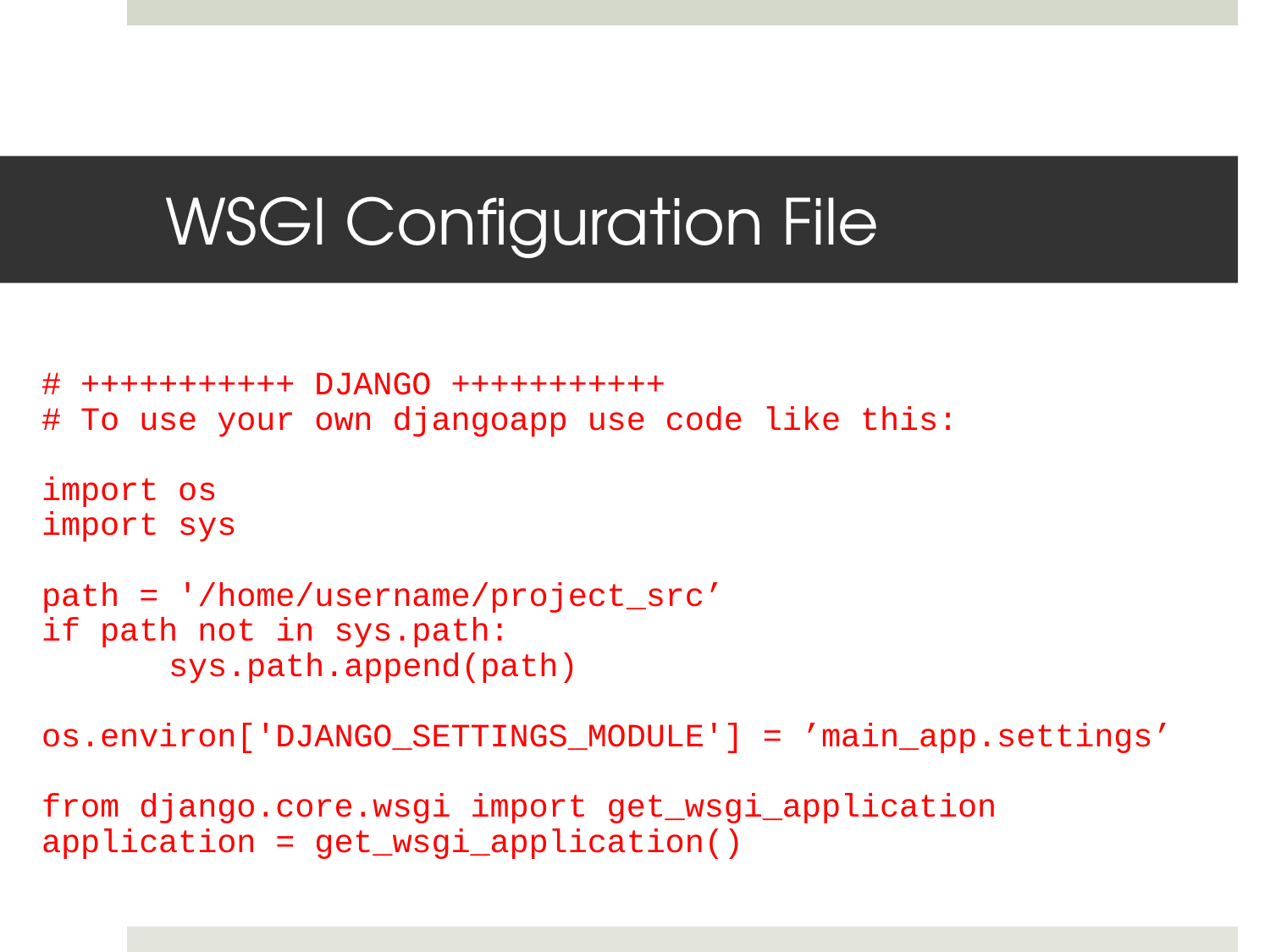

# WSGI Configuration File
# +++++++++++ DJANGO +++++++++++ # To use your own djangoapp use code like this:
import os
import sys
path = '/home/username/project_src’
if path not in sys.path:
	sys.path.append(path)
os.environ['DJANGO_SETTINGS_MODULE'] = ’main_app.settings’
from django.core.wsgi import get_wsgi_application
application = get_wsgi_application()